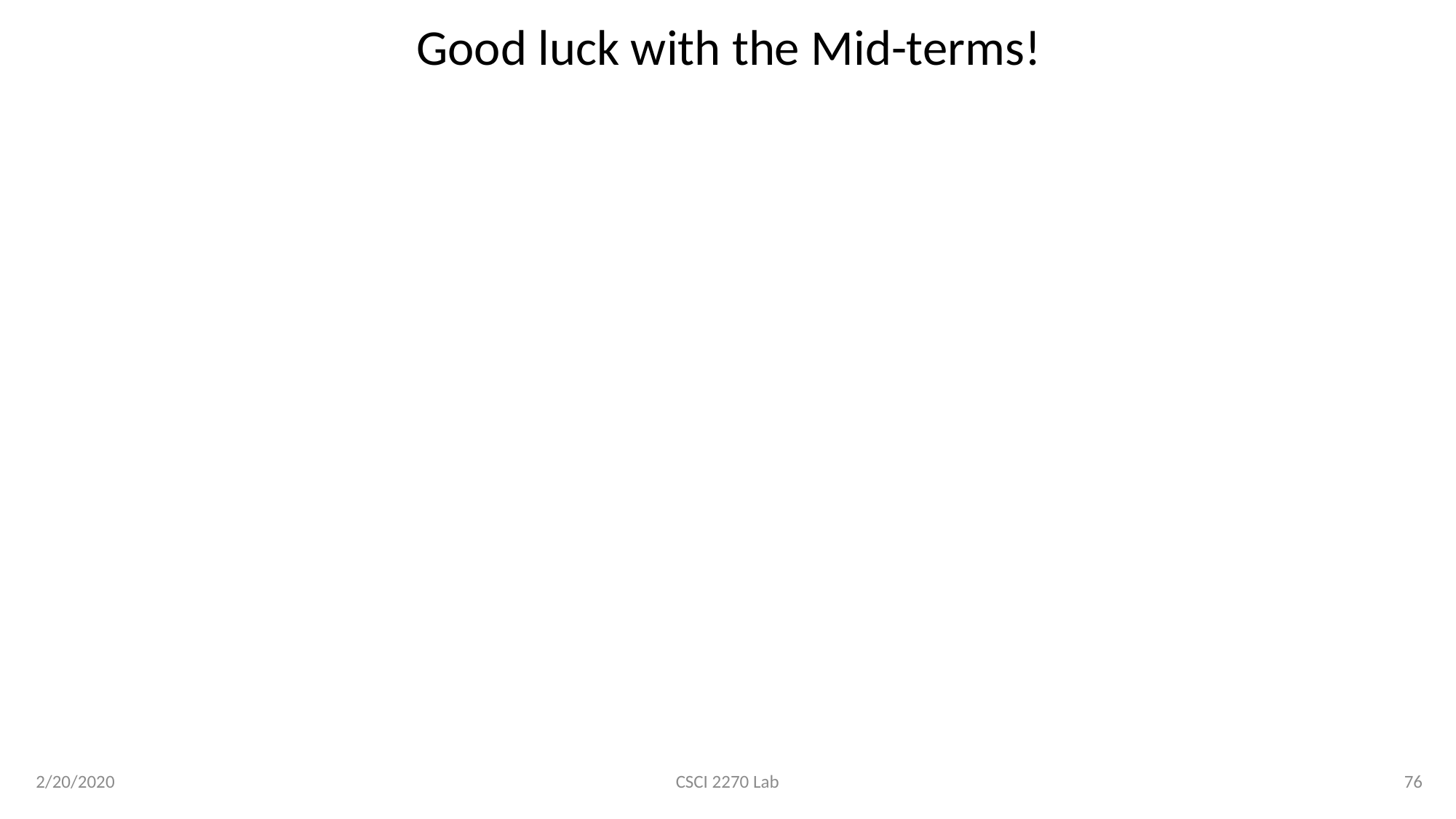

# Good luck with the Mid-terms!
2/20/2020
76
CSCI 2270 Lab